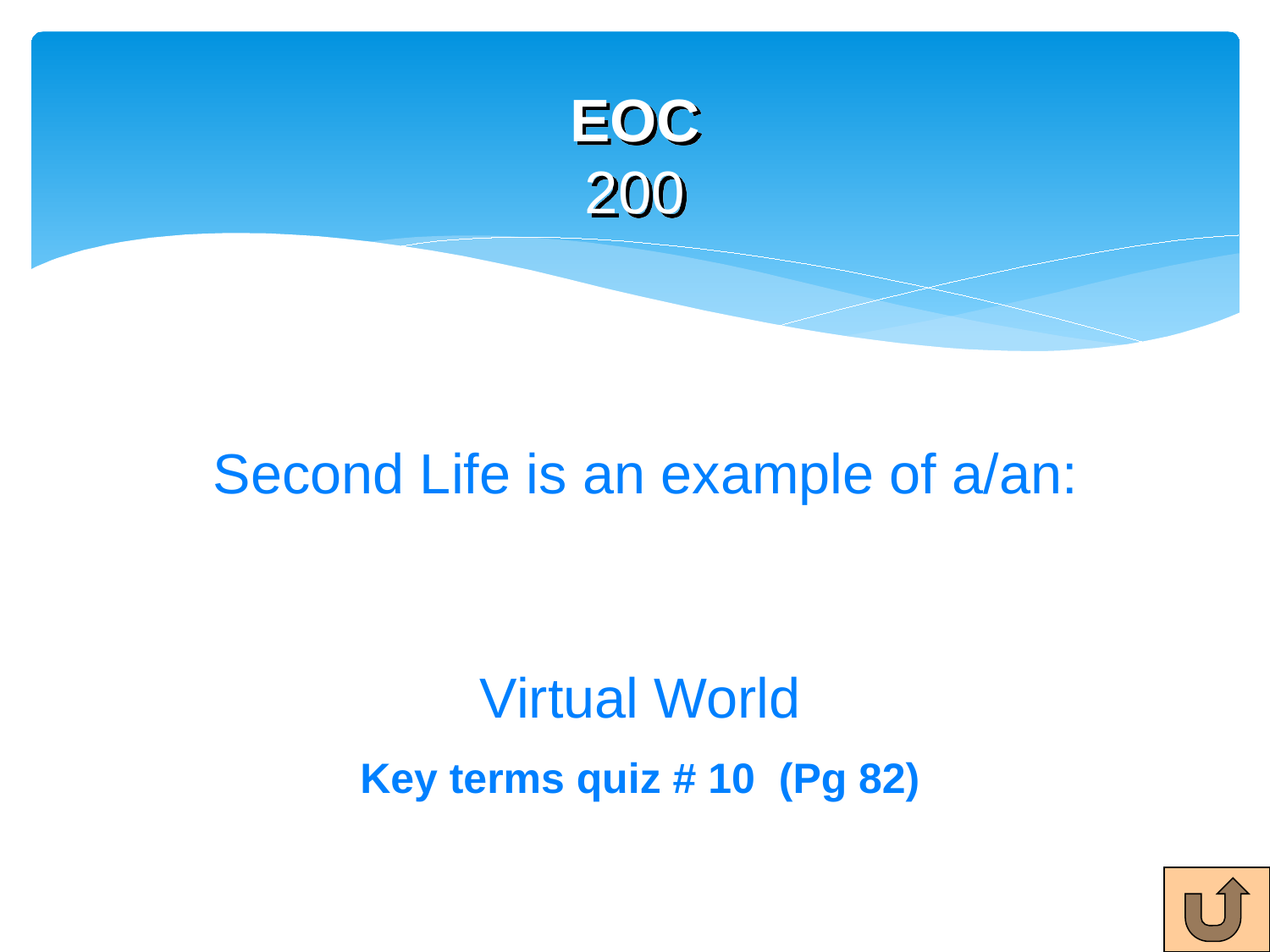

# EOC 200
Second Life is an example of a/an:
Virtual World
Key terms quiz # 10  (Pg 82)